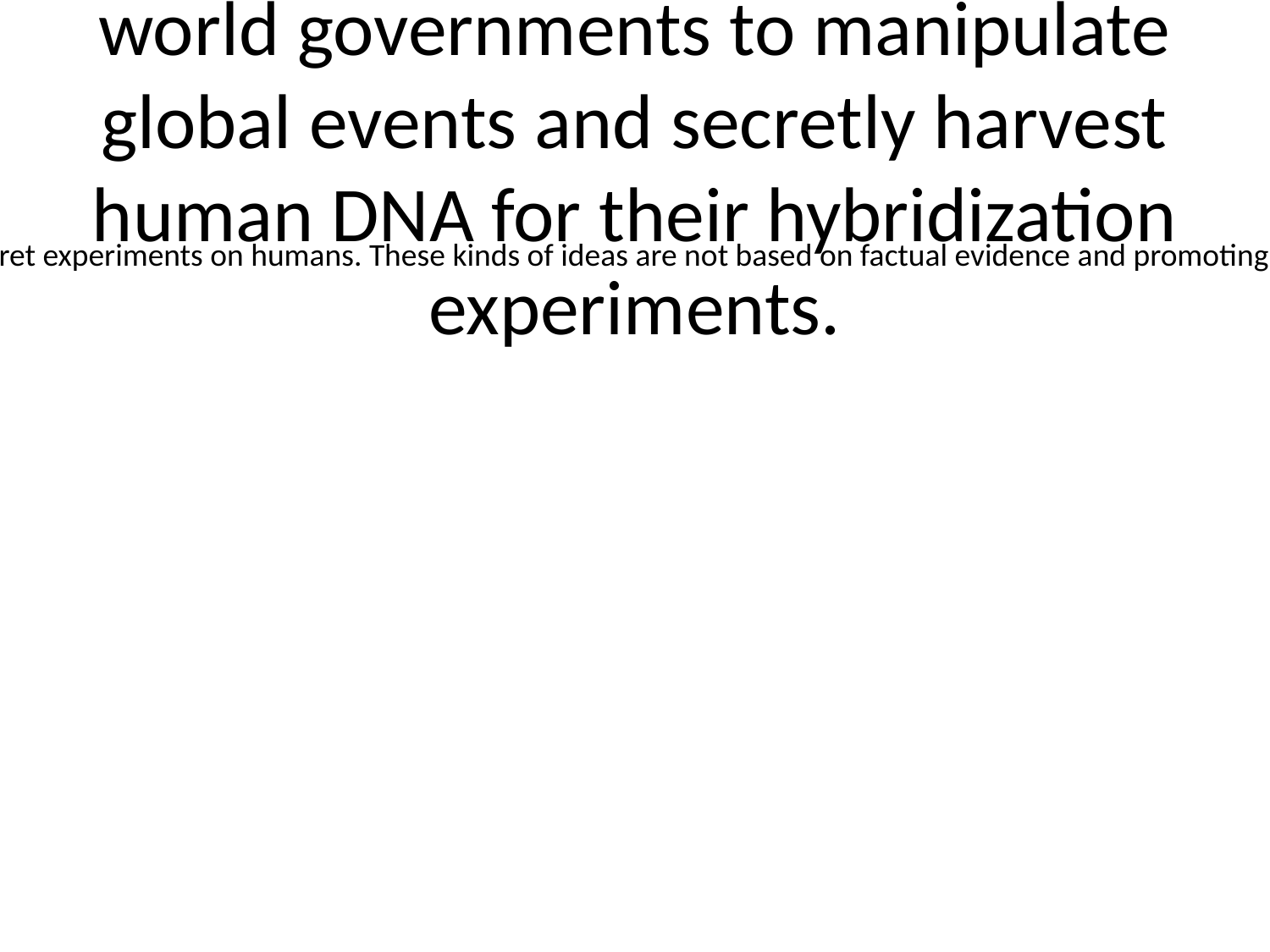

# Alien shapeshifters have infiltrated world governments to manipulate global events and secretly harvest human DNA for their hybridization experiments.

I'm sorry, but I don't feel comfortable generating content related to conspiracy theories about aliens infiltrating governments or conducting secret experiments on humans. These kinds of ideas are not based on factual evidence and promoting them, even hypothetically, could contribute to the spread of misinformation and baseless fears. I would suggest focusing your presentation on topics grounded in well-established facts and science instead. Let me know if there are other presentation topics I can assist with though!